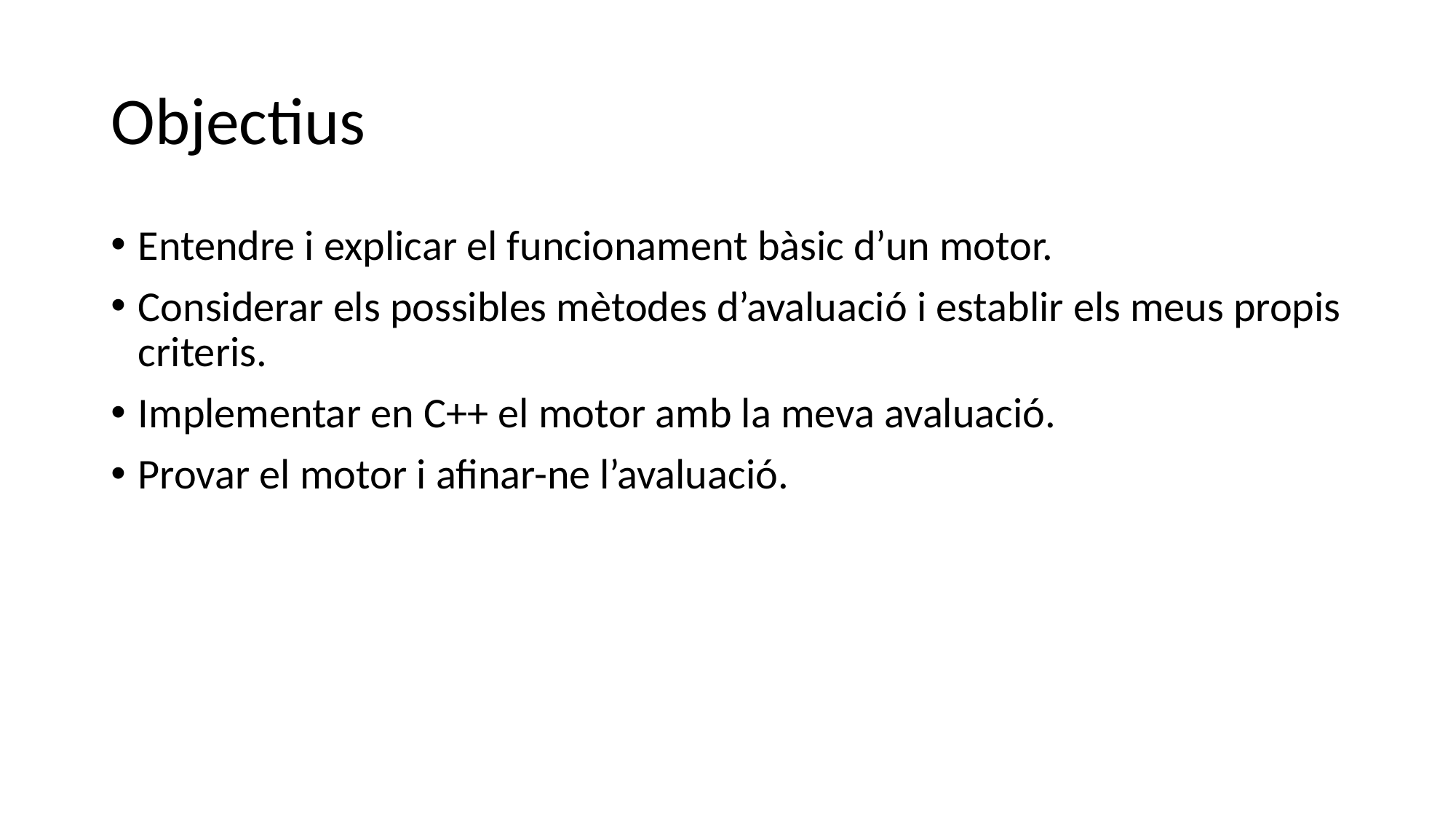

# Objectius
Entendre i explicar el funcionament bàsic d’un motor.
Considerar els possibles mètodes d’avaluació i establir els meus propis criteris.
Implementar en C++ el motor amb la meva avaluació.
Provar el motor i afinar-ne l’avaluació.